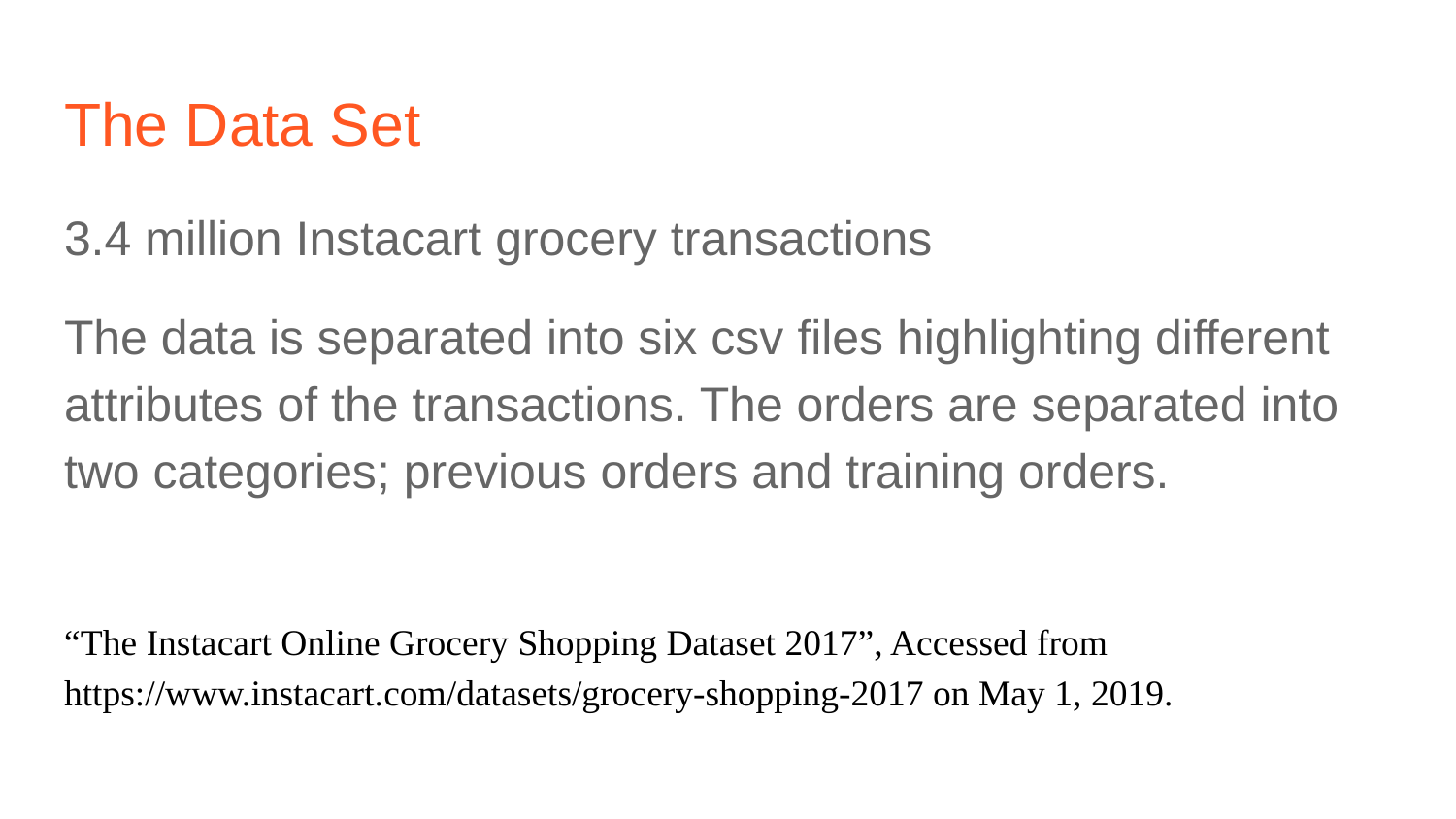

# The Data Set
3.4 million Instacart grocery transactions
The data is separated into six csv files highlighting different attributes of the transactions. The orders are separated into two categories; previous orders and training orders.

“The Instacart Online Grocery Shopping Dataset 2017”, Accessed from https://www.instacart.com/datasets/grocery-shopping-2017 on May 1, 2019.